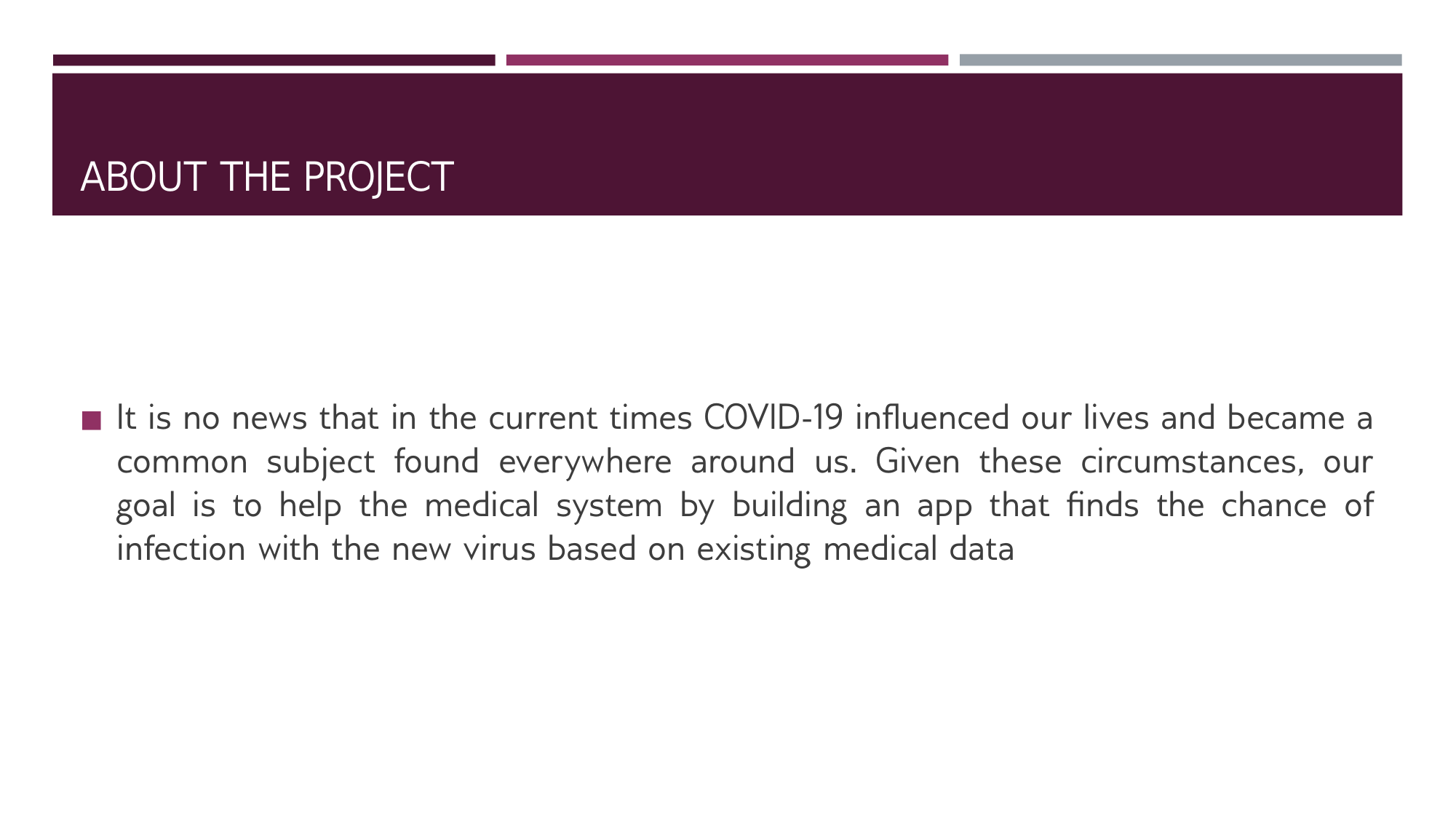

# ABOUT THE PROJECT
It is no news that in the current times COVID-19 influenced our lives and became a common subject found everywhere around us. Given these circumstances, our goal is to help the medical system by building an app that finds the chance of infection with the new virus based on existing medical data